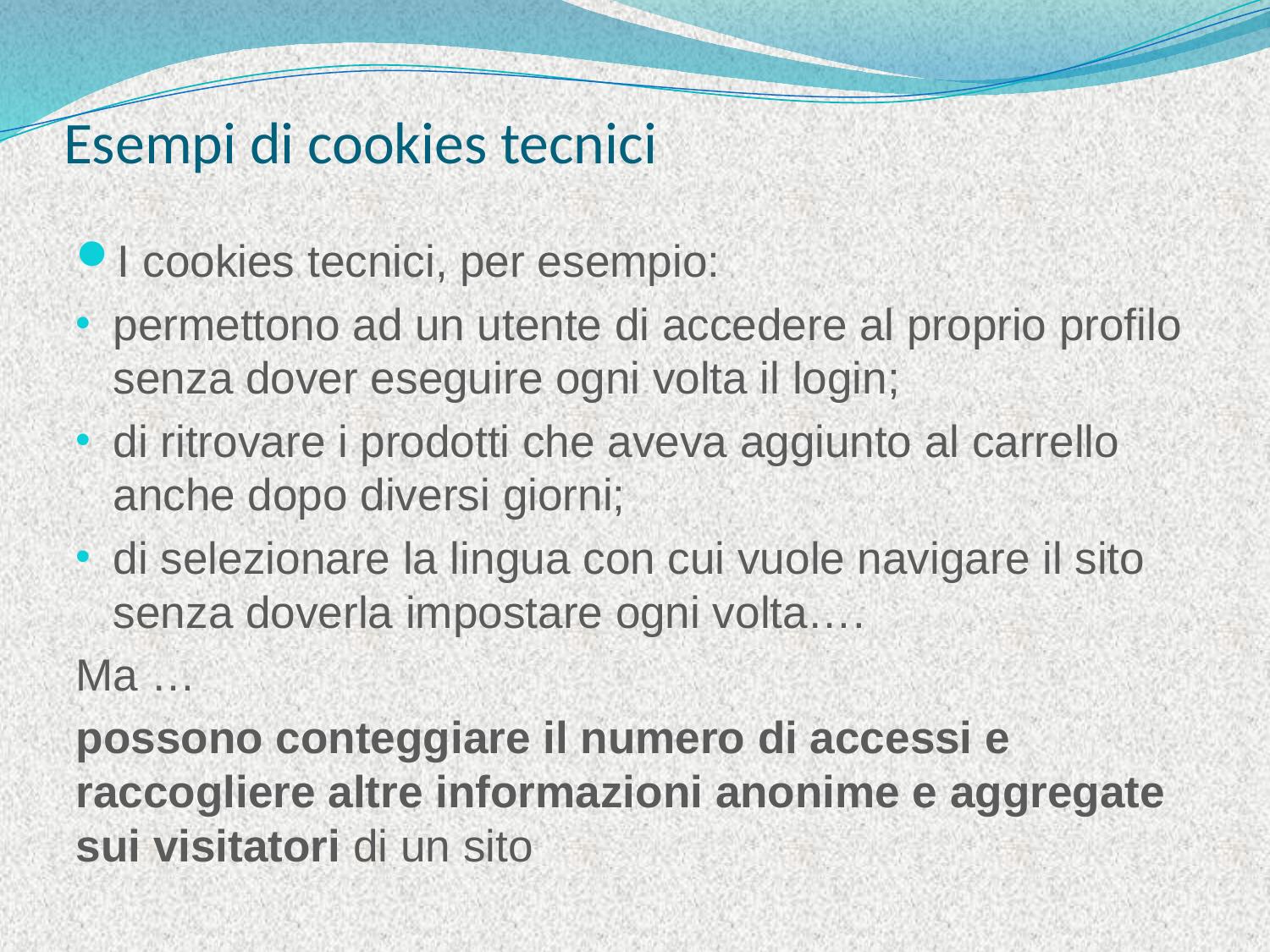

# Esempi di cookies tecnici
I cookies tecnici, per esempio:
permettono ad un utente di accedere al proprio profilo senza dover eseguire ogni volta il login;
di ritrovare i prodotti che aveva aggiunto al carrello anche dopo diversi giorni;
di selezionare la lingua con cui vuole navigare il sito senza doverla impostare ogni volta….
Ma …
possono conteggiare il numero di accessi e raccogliere altre informazioni anonime e aggregate sui visitatori di un sito